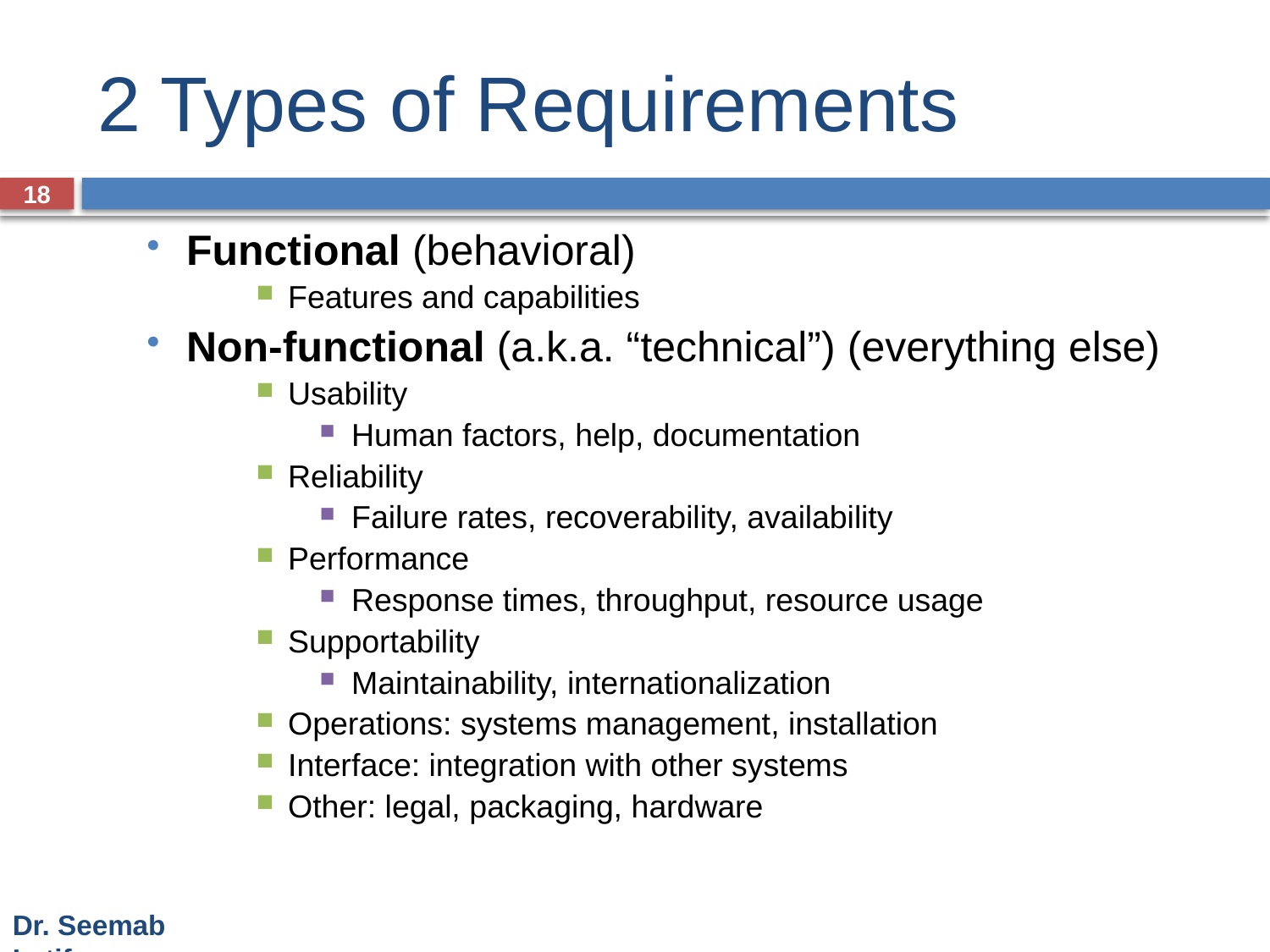

# 2 Types of Requirements
18
Functional (behavioral)
Features and capabilities
Non-functional (a.k.a. “technical”) (everything else)
Usability
Human factors, help, documentation
Reliability
Failure rates, recoverability, availability
Performance
Response times, throughput, resource usage
Supportability
Maintainability, internationalization
Operations: systems management, installation
Interface: integration with other systems
Other: legal, packaging, hardware